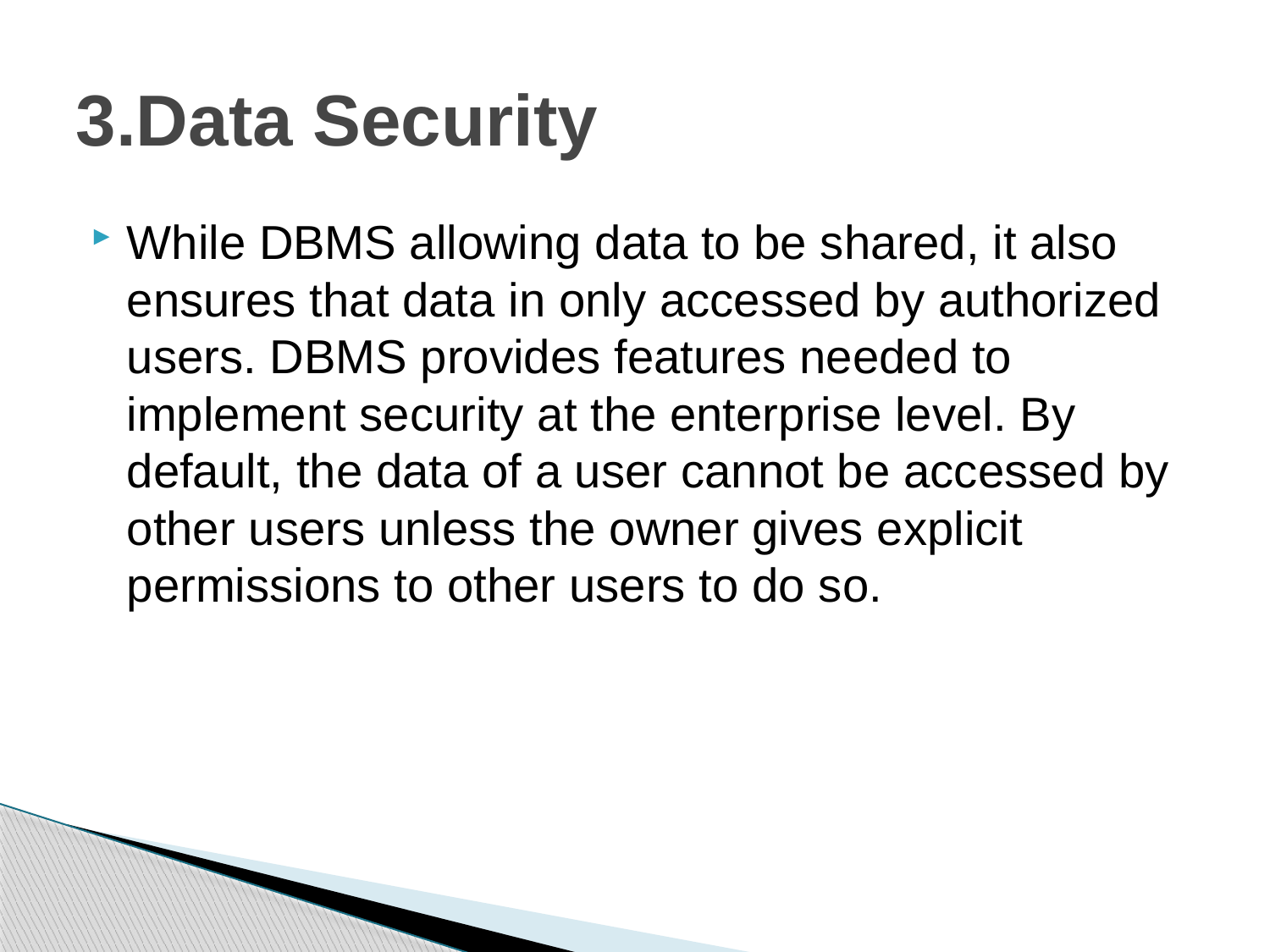

# 3.Data Security
While DBMS allowing data to be shared, it also ensures that data in only accessed by authorized users. DBMS provides features needed to implement security at the enterprise level. By default, the data of a user cannot be accessed by other users unless the owner gives explicit permissions to other users to do so.